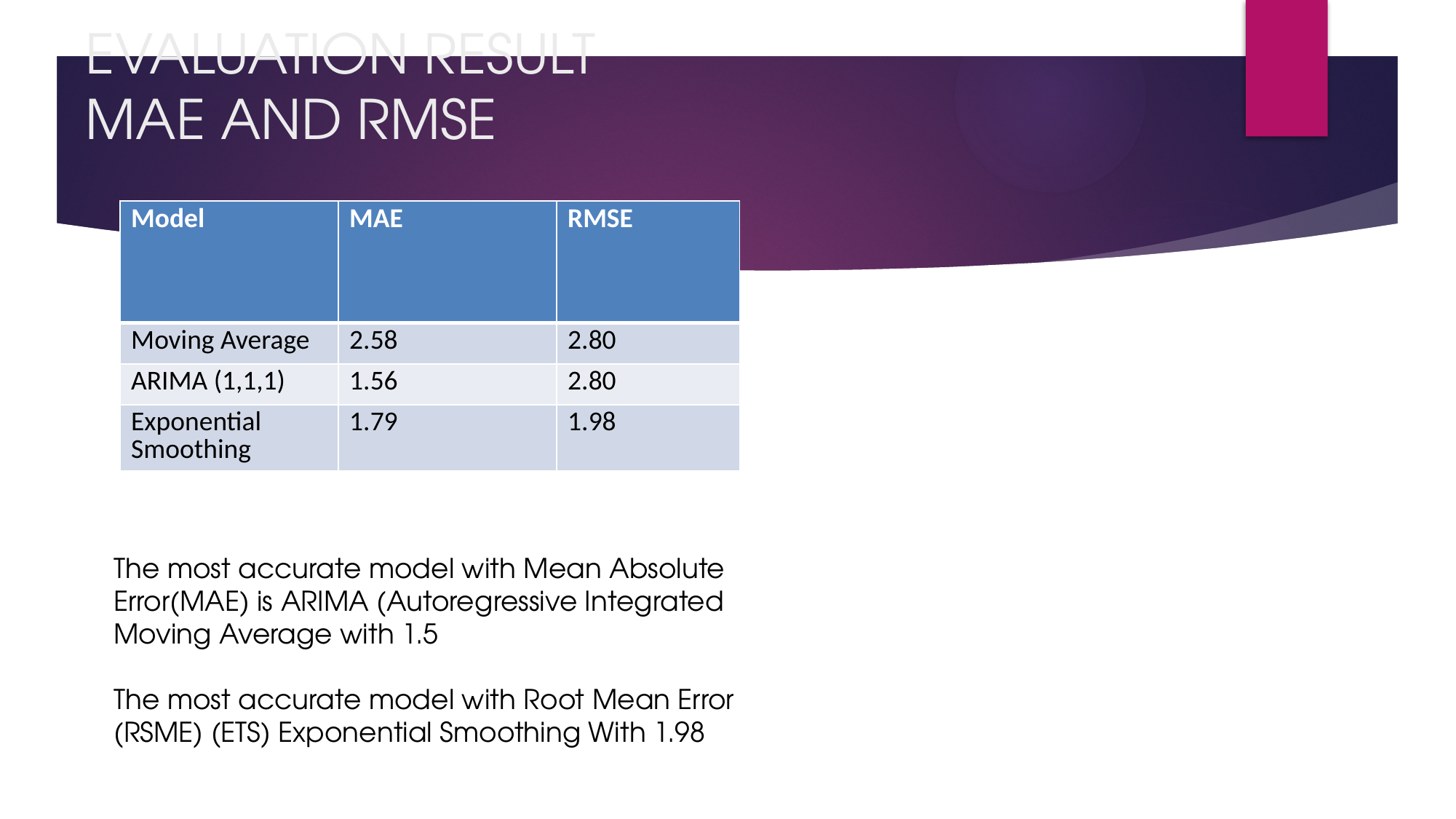

# EVALUATION RESULT MAE AND RMSE
| Model | MAE | RMSE |
| --- | --- | --- |
| Moving Average | 2.58 | 2.80 |
| ARIMA (1,1,1) | 1.56 | 2.80 |
| Exponential Smoothing | 1.79 | 1.98 |
The most accurate model with Mean Absolute Error(MAE) is ARIMA (Autoregressive Integrated Moving Average with 1.5

The most accurate model with Root Mean Error (RSME) (ETS) Exponential Smoothing With 1.98